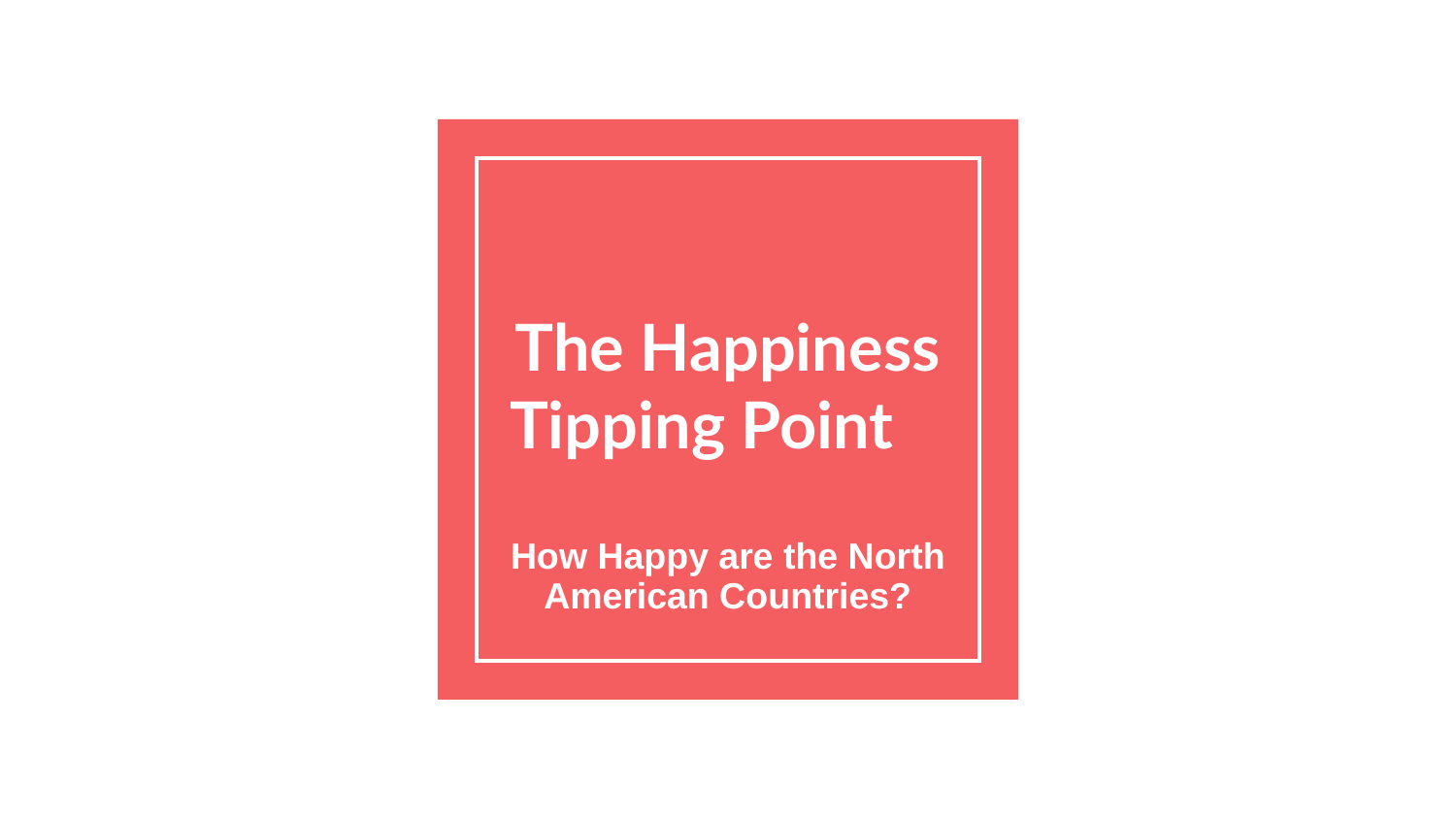

# The Happiness Tipping Point
How Happy are the North American Countries?